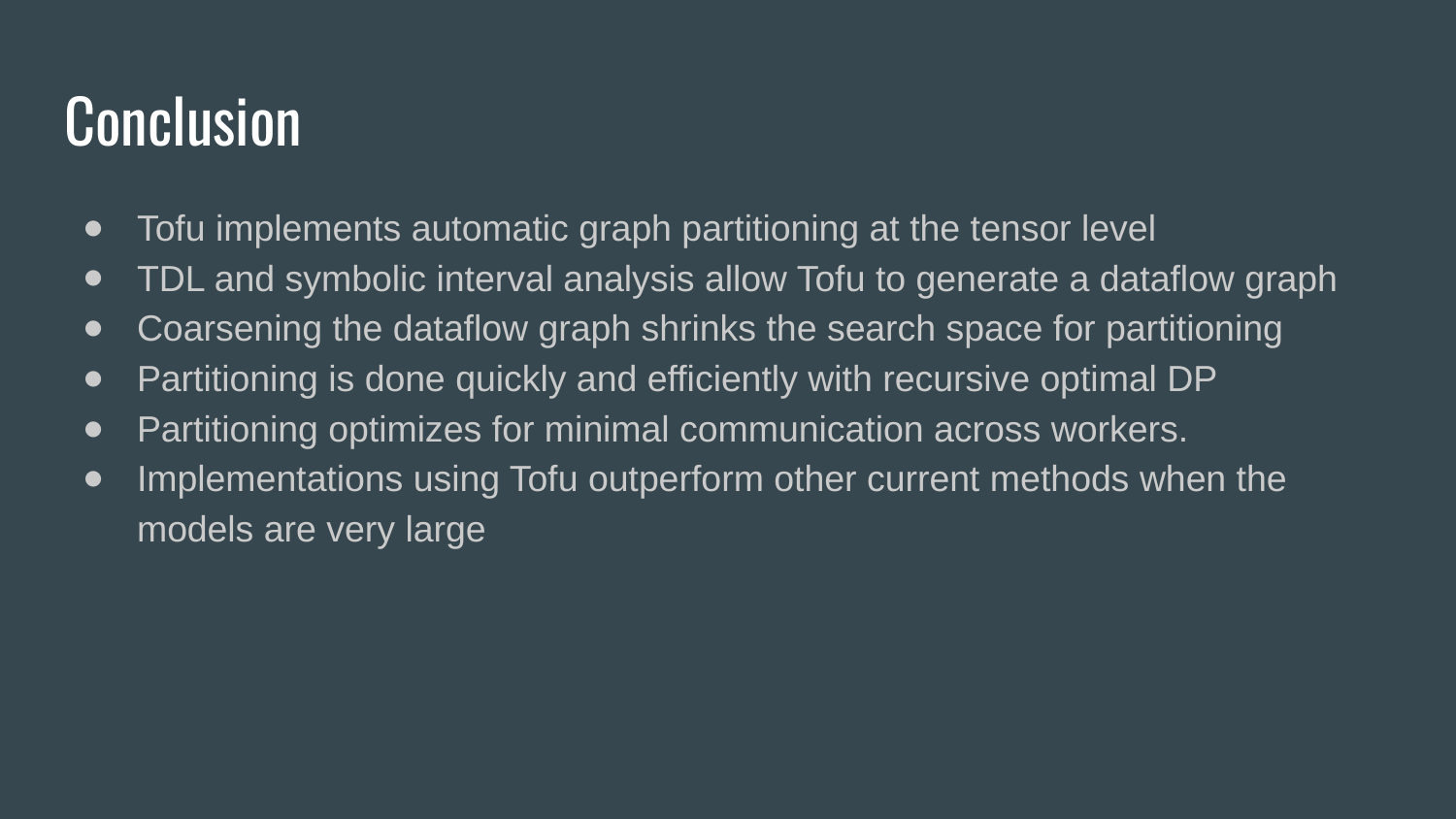

# Conclusion
Tofu implements automatic graph partitioning at the tensor level
TDL and symbolic interval analysis allow Tofu to generate a dataflow graph
Coarsening the dataflow graph shrinks the search space for partitioning
Partitioning is done quickly and efficiently with recursive optimal DP
Partitioning optimizes for minimal communication across workers.
Implementations using Tofu outperform other current methods when the models are very large